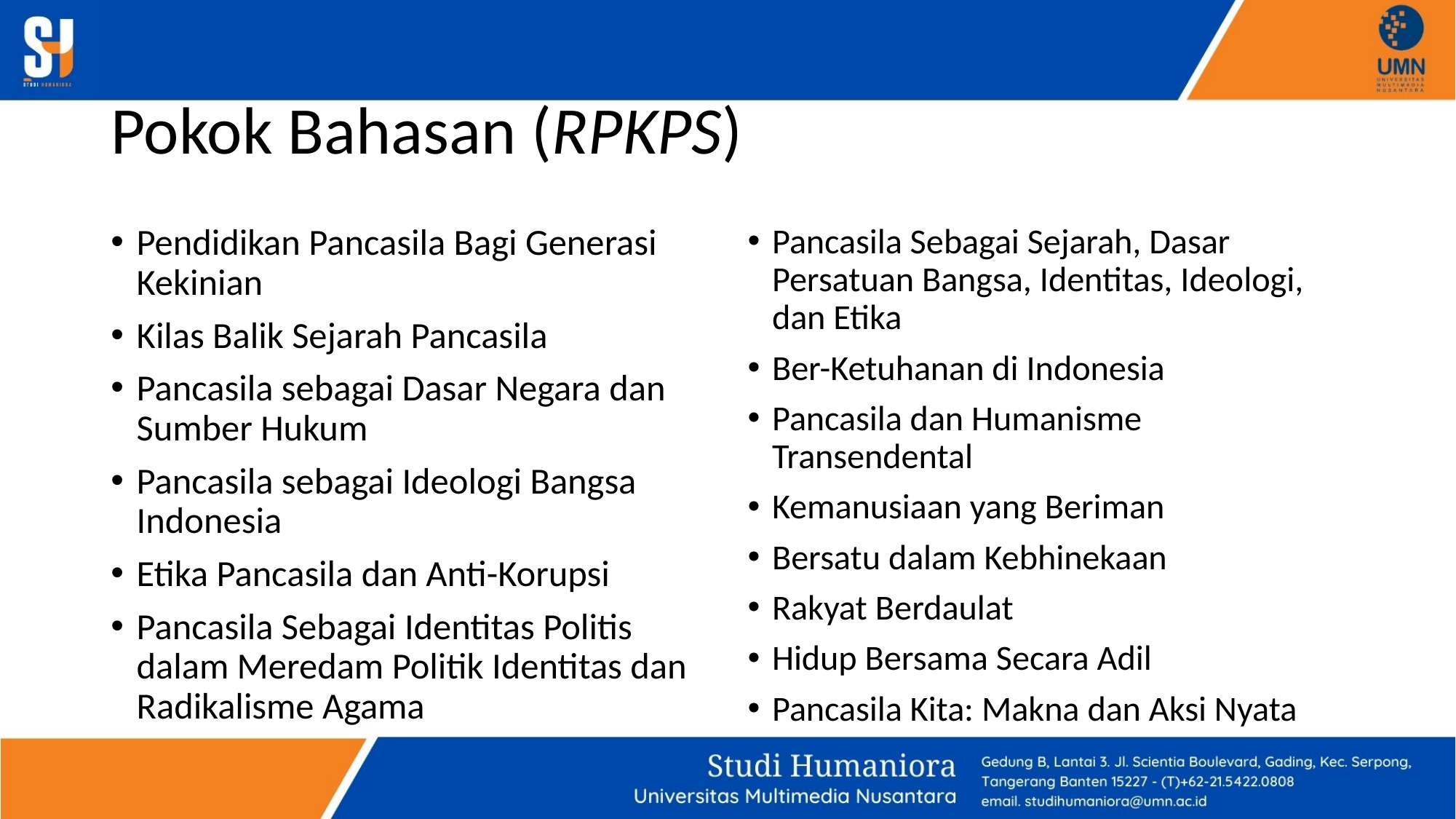

# Pokok Bahasan (RPKPS)
Pendidikan Pancasila Bagi Generasi Kekinian
Kilas Balik Sejarah Pancasila
Pancasila sebagai Dasar Negara dan Sumber Hukum
Pancasila sebagai Ideologi Bangsa Indonesia
Etika Pancasila dan Anti-Korupsi
Pancasila Sebagai Identitas Politis dalam Meredam Politik Identitas dan Radikalisme Agama

Pancasila Sebagai Sejarah, Dasar Persatuan Bangsa, Identitas, Ideologi, dan Etika
Ber-Ketuhanan di Indonesia
Pancasila dan Humanisme Transendental
Kemanusiaan yang Beriman
Bersatu dalam Kebhinekaan
Rakyat Berdaulat
Hidup Bersama Secara Adil
Pancasila Kita: Makna dan Aksi Nyata